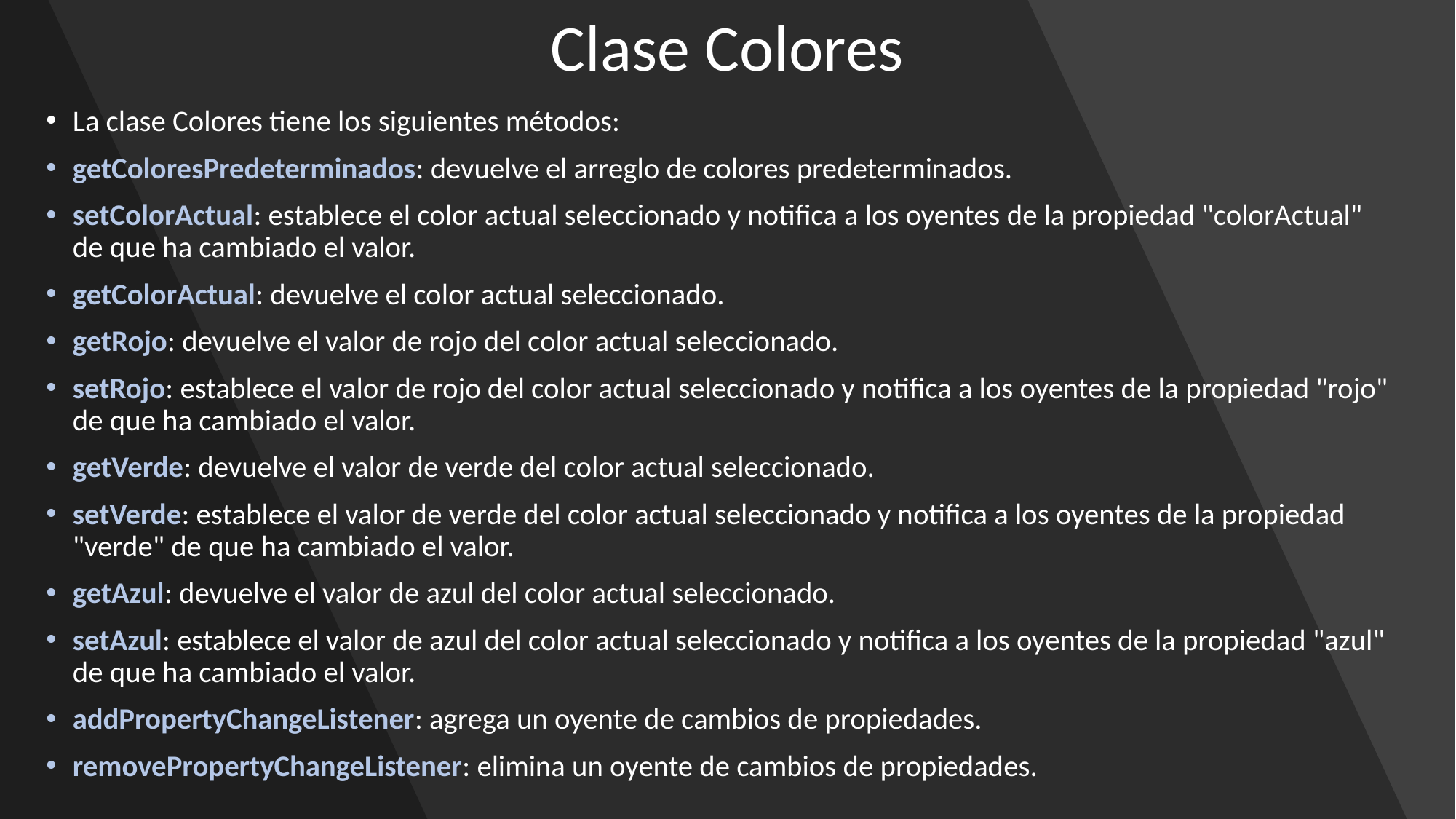

# Clase Colores
La clase Colores tiene los siguientes métodos:
getColoresPredeterminados: devuelve el arreglo de colores predeterminados.
setColorActual: establece el color actual seleccionado y notifica a los oyentes de la propiedad "colorActual" de que ha cambiado el valor.
getColorActual: devuelve el color actual seleccionado.
getRojo: devuelve el valor de rojo del color actual seleccionado.
setRojo: establece el valor de rojo del color actual seleccionado y notifica a los oyentes de la propiedad "rojo" de que ha cambiado el valor.
getVerde: devuelve el valor de verde del color actual seleccionado.
setVerde: establece el valor de verde del color actual seleccionado y notifica a los oyentes de la propiedad "verde" de que ha cambiado el valor.
getAzul: devuelve el valor de azul del color actual seleccionado.
setAzul: establece el valor de azul del color actual seleccionado y notifica a los oyentes de la propiedad "azul" de que ha cambiado el valor.
addPropertyChangeListener: agrega un oyente de cambios de propiedades.
removePropertyChangeListener: elimina un oyente de cambios de propiedades.